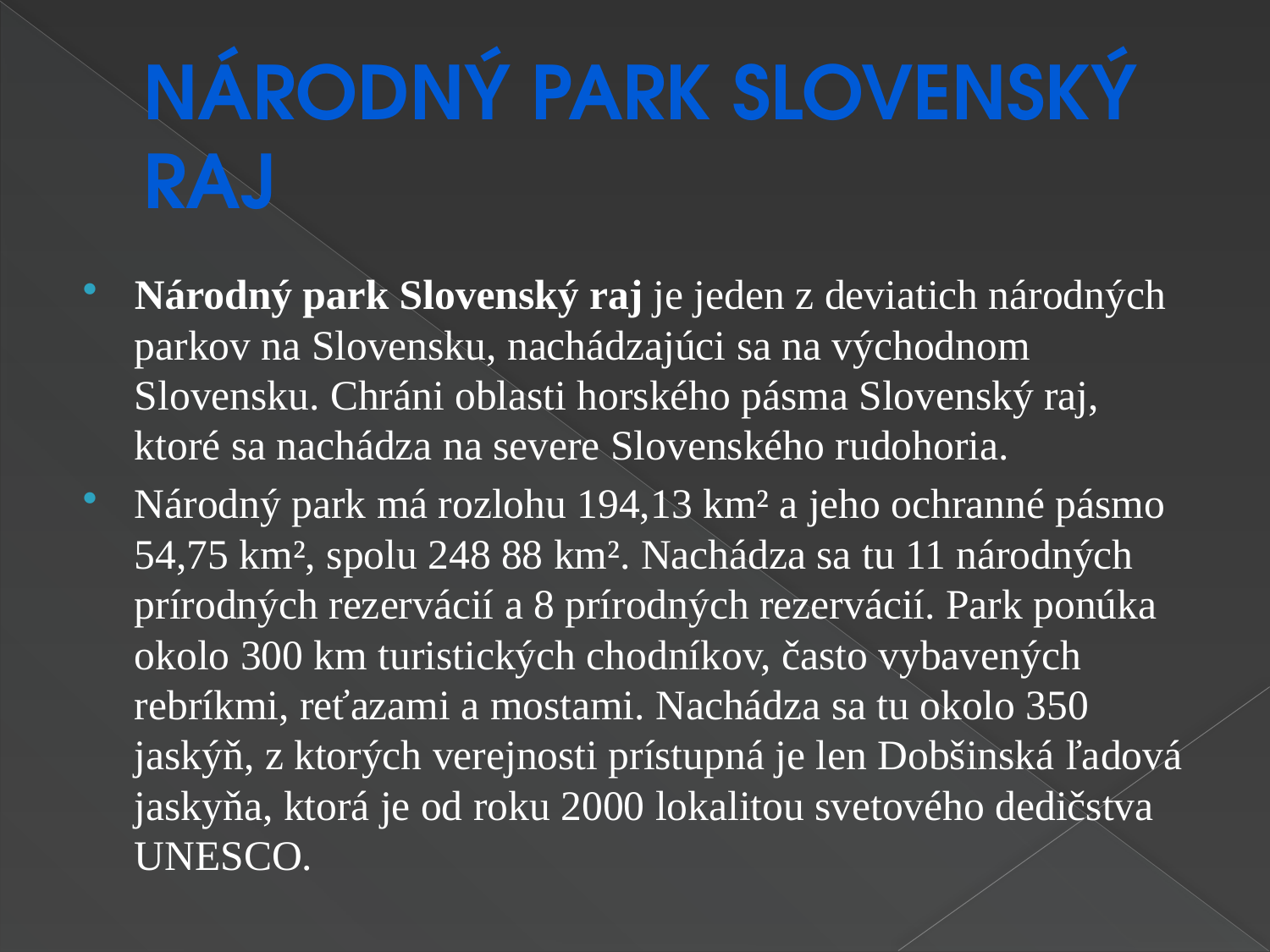

# Národný park Slovenský raj
Národný park Slovenský raj je jeden z deviatich národných parkov na Slovensku, nachádzajúci sa na východnom Slovensku. Chráni oblasti horského pásma Slovenský raj, ktoré sa nachádza na severe Slovenského rudohoria.
Národný park má rozlohu 194,13 km² a jeho ochranné pásmo 54,75 km², spolu 248 88 km². Nachádza sa tu 11 národných prírodných rezervácií a 8 prírodných rezervácií. Park ponúka okolo 300 km turistických chodníkov, často vybavených rebríkmi, reťazami a mostami. Nachádza sa tu okolo 350 jaskýň, z ktorých verejnosti prístupná je len Dobšinská ľadová jaskyňa, ktorá je od roku 2000 lokalitou svetového dedičstva UNESCO.